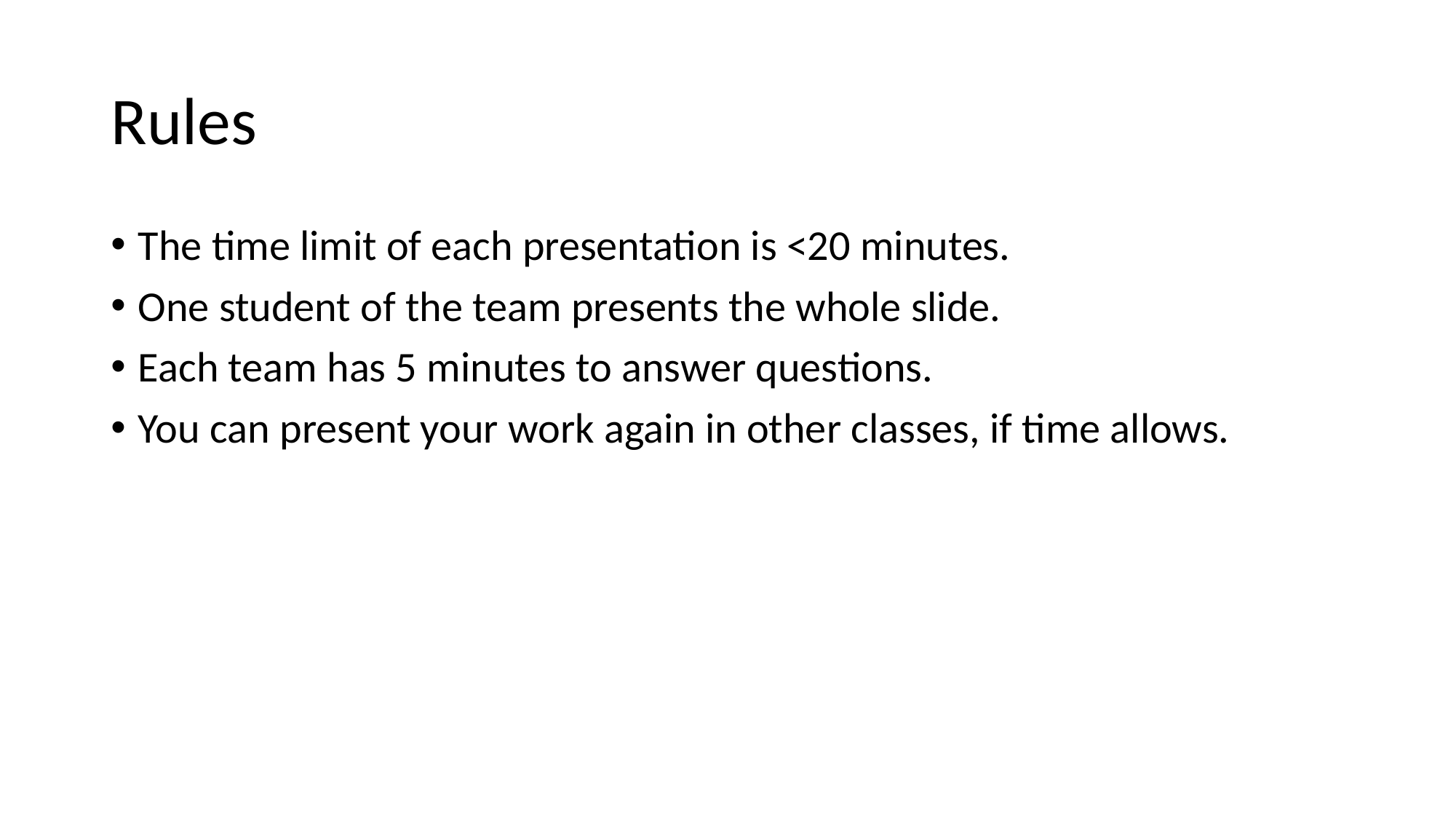

# Rules
The time limit of each presentation is <20 minutes.
One student of the team presents the whole slide.
Each team has 5 minutes to answer questions.
You can present your work again in other classes, if time allows.